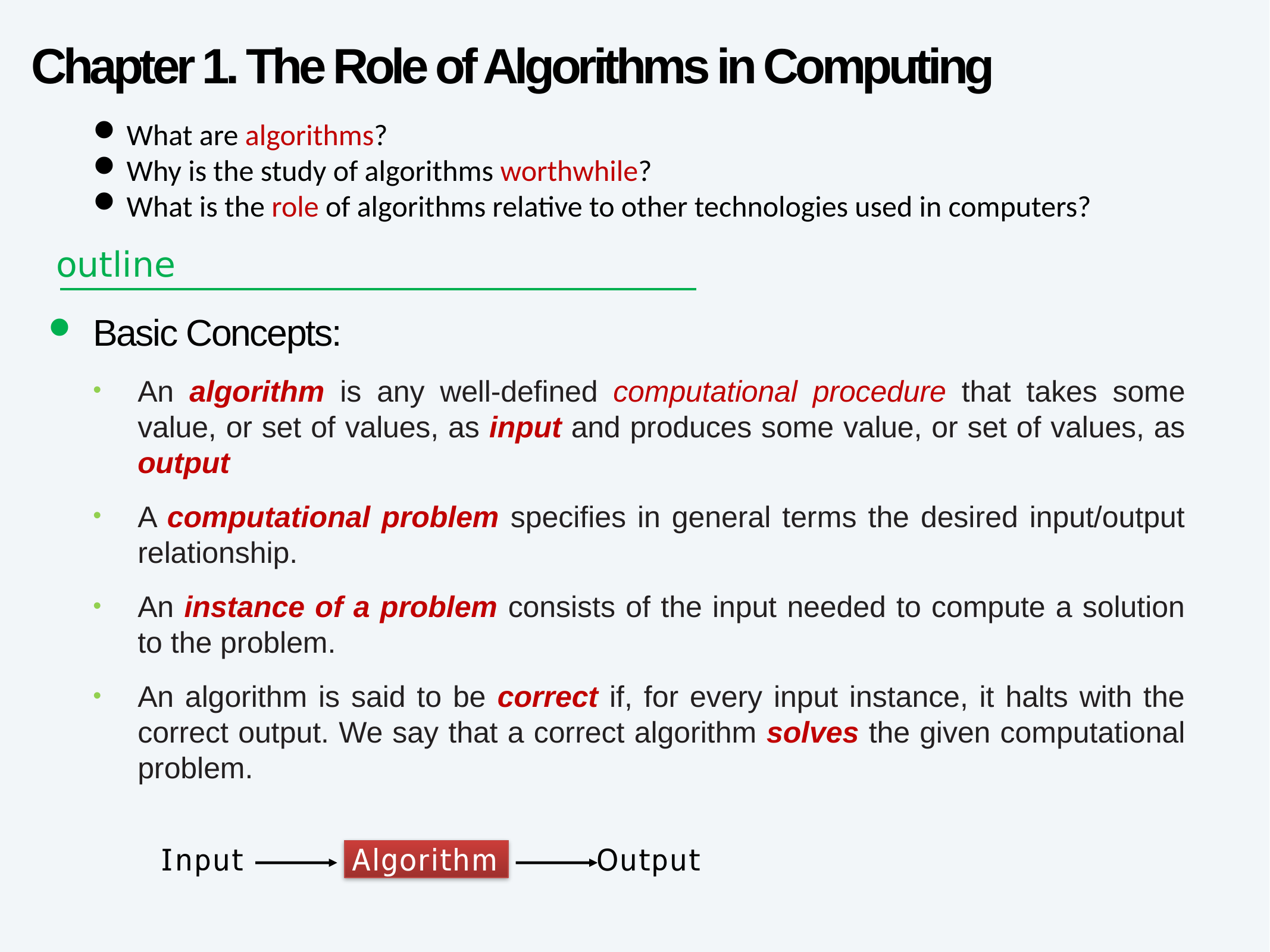

Chapter 1. The Role of Algorithms in Computing
What are algorithms?
Why is the study of algorithms worthwhile?
What is the role of algorithms relative to other technologies used in computers?
outline

Basic Concepts:
An algorithm is any well-defined computational procedure that takes some value, or set of values, as input and produces some value, or set of values, as output
A computational problem specifies in general terms the desired input/output relationship.
An instance of a problem consists of the input needed to compute a solution to the problem.
An algorithm is said to be correct if, for every input instance, it halts with the correct output. We say that a correct algorithm solves the given computational problem.

Input

Algorithm
Output